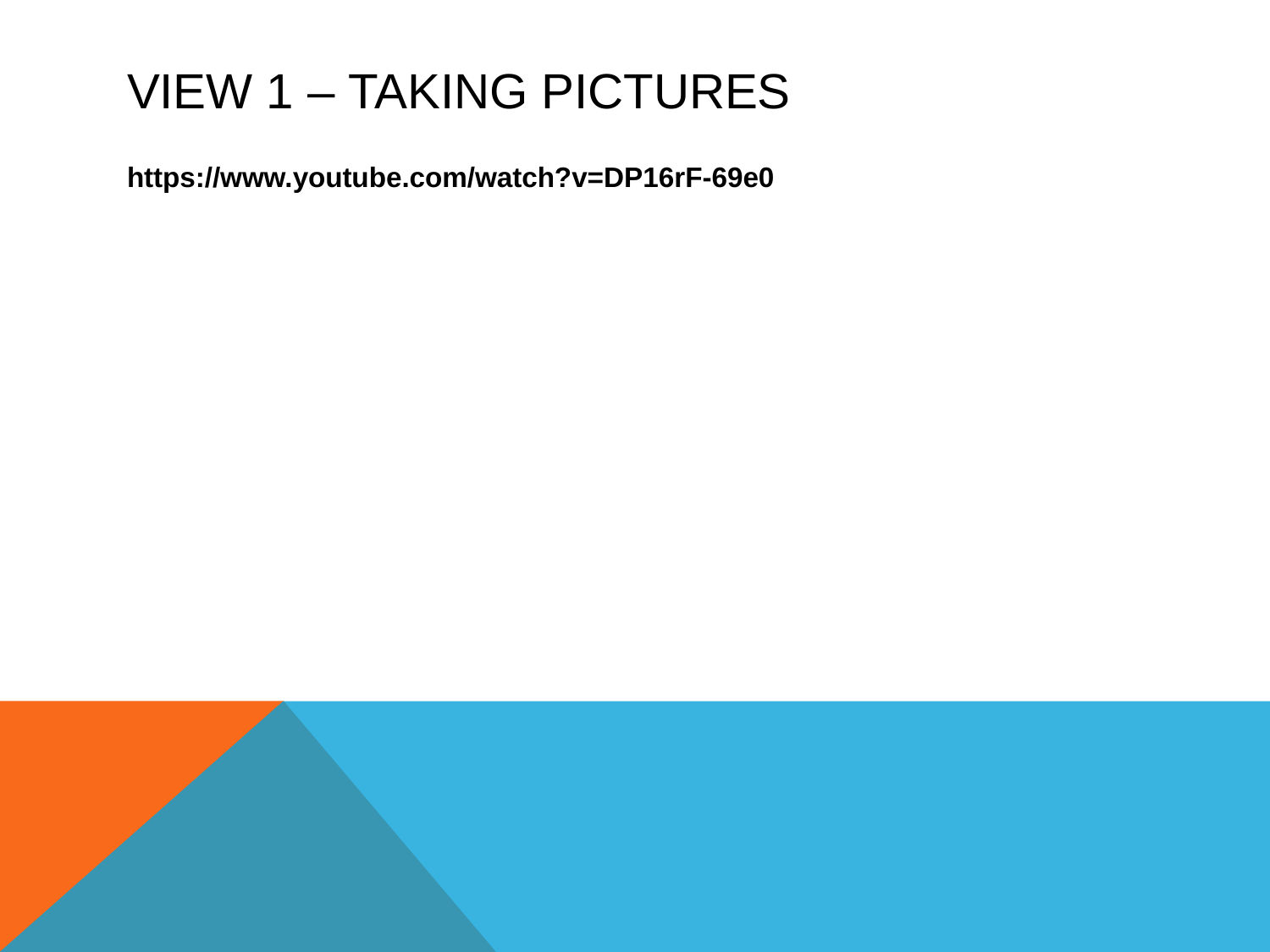

# VIEW 1 – taking pictures
https://www.youtube.com/watch?v=DP16rF-69e0